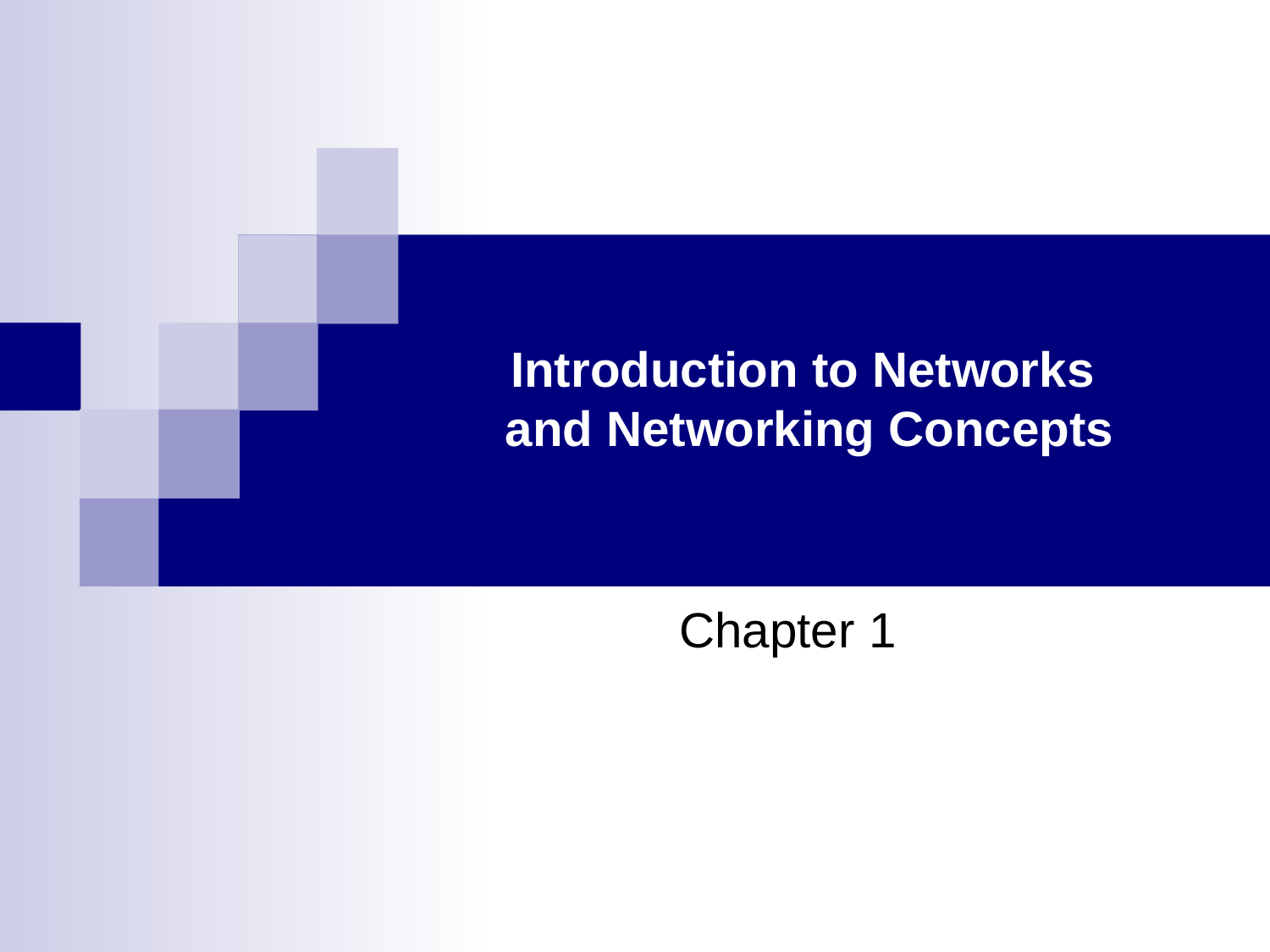

# Introduction to Networks and Networking Concepts
		Chapter 1